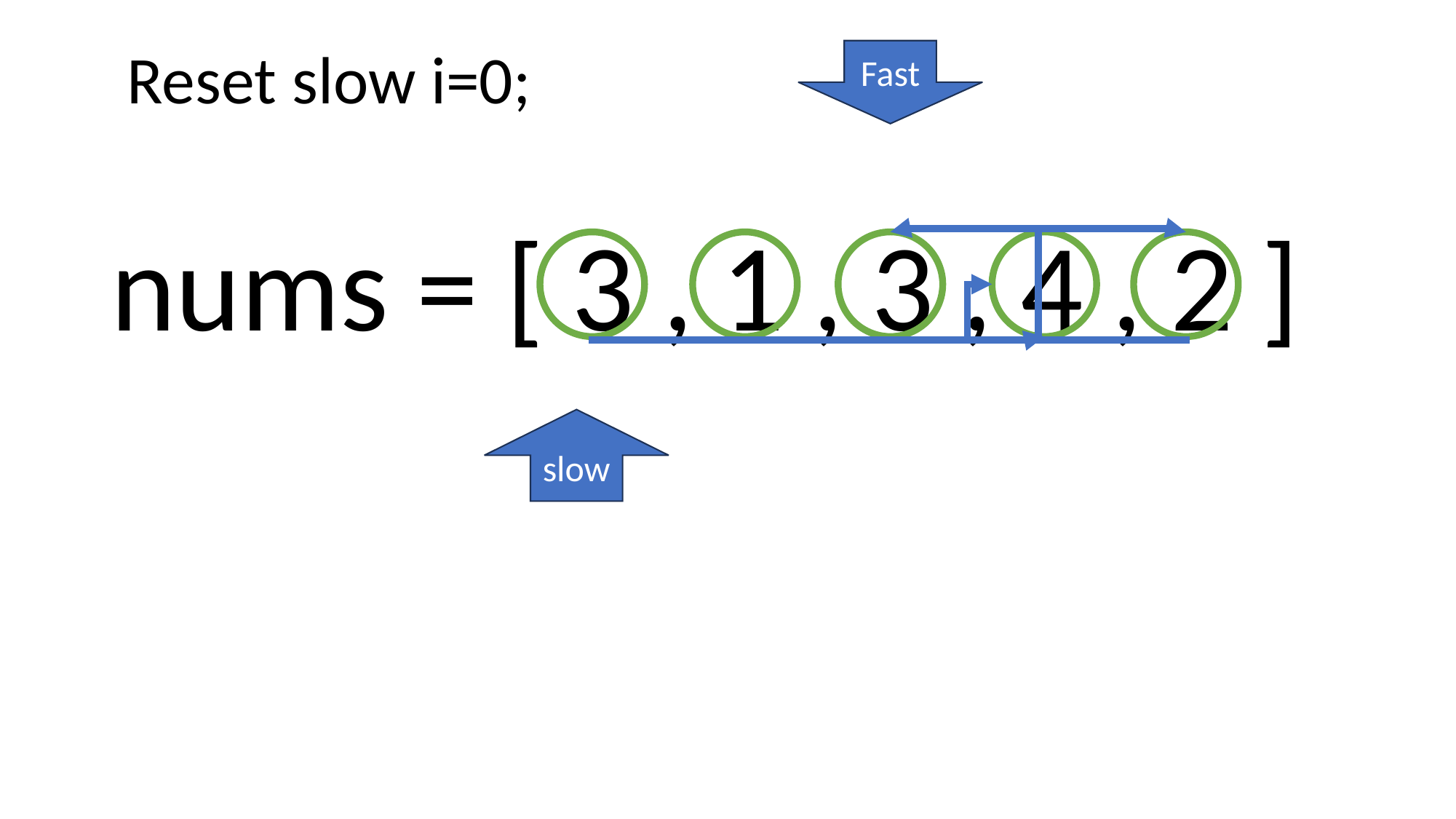

Reset slow i=0;
Fast
nums = [ 3 , 1 , 3 , 4 , 2 ]

slow